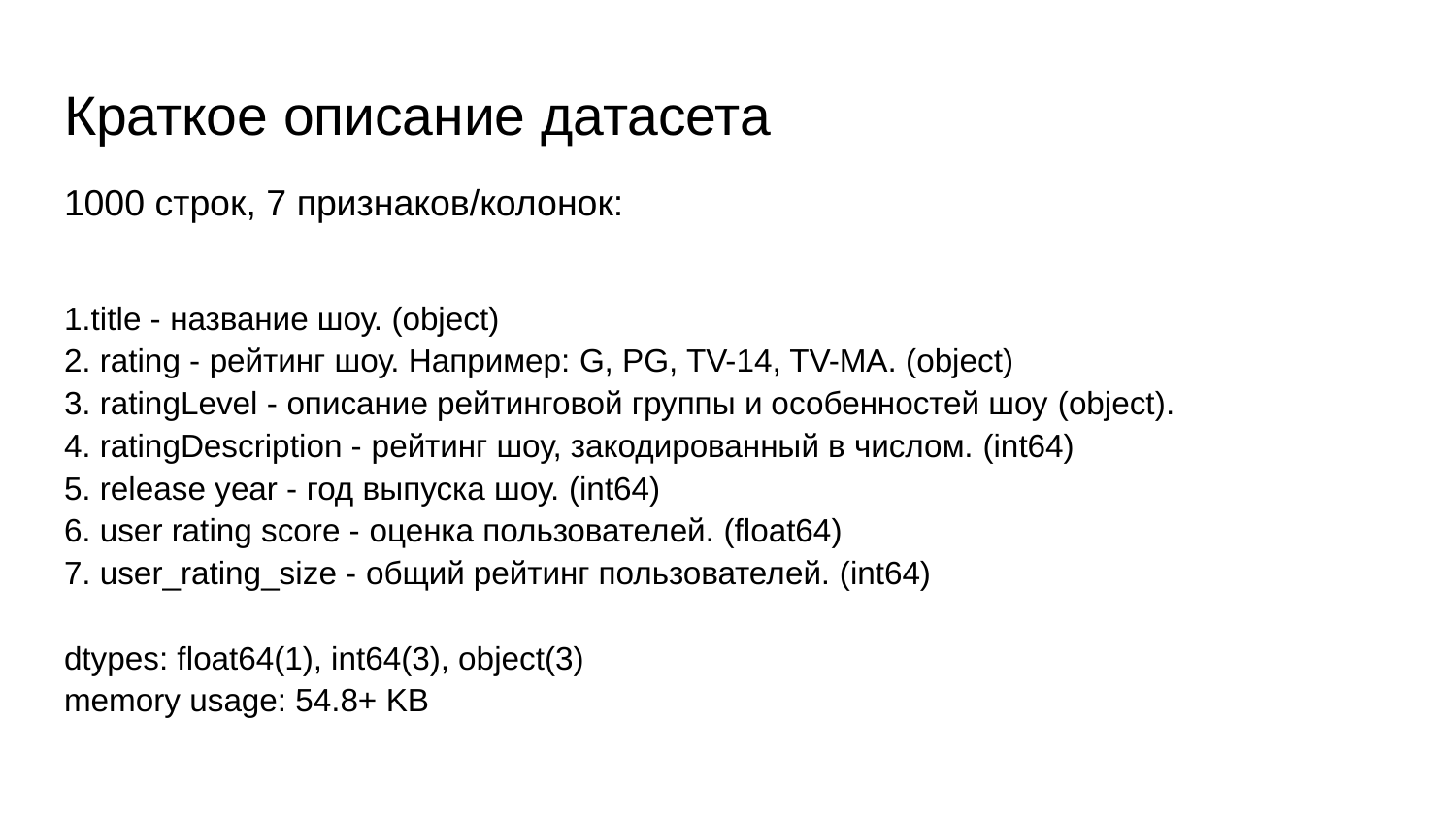

# Краткое описание датасета
1000 строк, 7 признаков/колонок:

1.title - название шоу. (object)
2. rating - рейтинг шоу. Например: G, PG, TV-14, TV-MA. (object)
3. ratingLevel - описание рейтинговой группы и особенностей шоу (object).
4. ratingDescription - рейтинг шоу, закодированный в числом. (int64)
5. release year - год выпуска шоу. (int64)
6. user rating score - оценка пользователей. (float64)
7. user_rating_size - общий рейтинг пользователей. (int64)

dtypes: float64(1), int64(3), object(3)
memory usage: 54.8+ KB